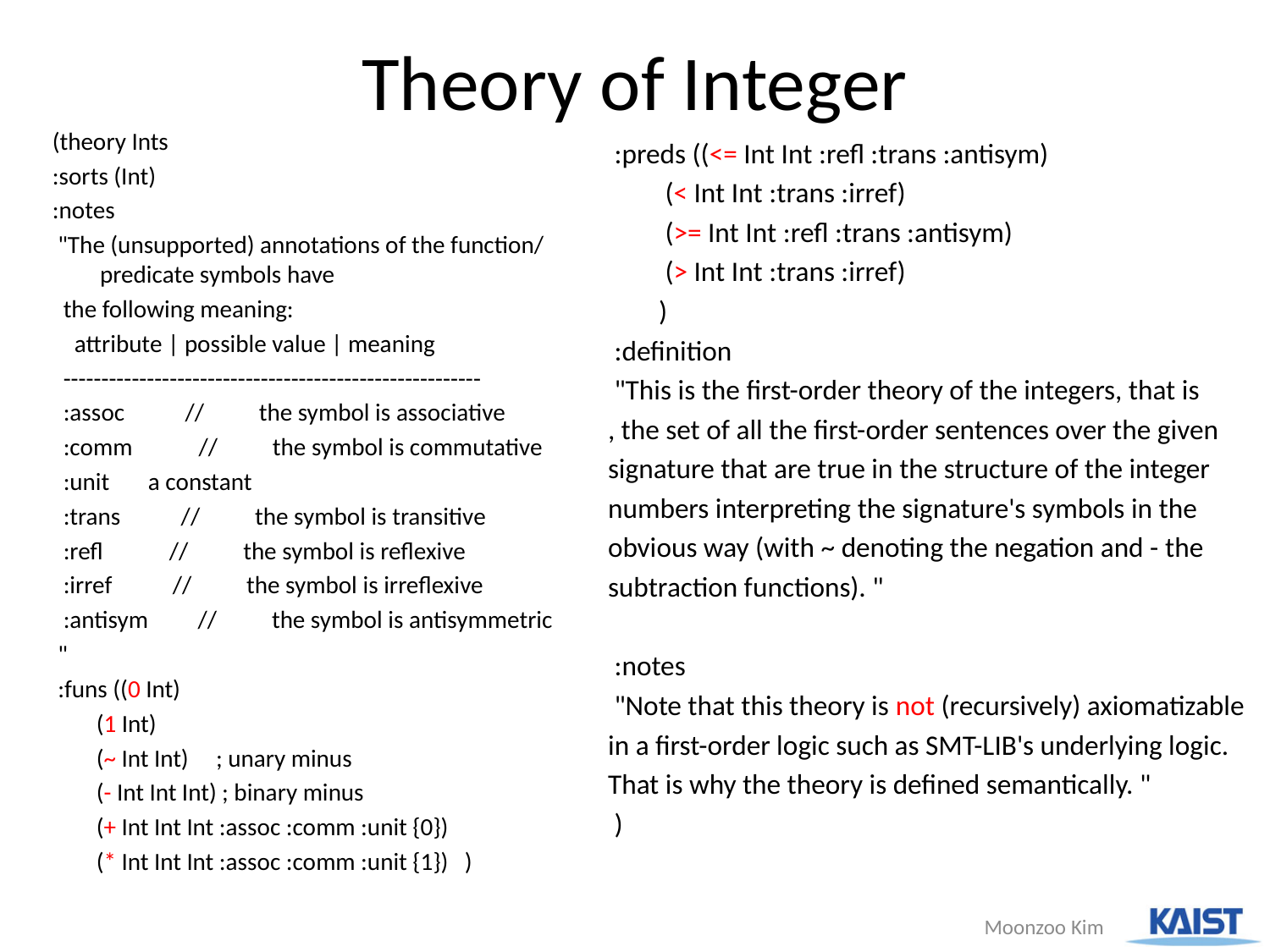

# Theory of Integer
(theory Ints
:sorts (Int)
:notes
 "The (unsupported) annotations of the function/predicate symbols have
  the following meaning:
    attribute | possible value | meaning
  -------------------------------------------------------
  :assoc           //          the symbol is associative
  :comm            //          the symbol is commutative
  :unit       a constant
  :trans           //          the symbol is transitive
  :refl            //          the symbol is reflexive
  :irref           //          the symbol is irreflexive
  :antisym         //          the symbol is antisymmetric
 "
 :funs ((0 Int)
        (1 Int)
        (~ Int Int)     ; unary minus
        (- Int Int Int) ; binary minus
        (+ Int Int Int :assoc :comm :unit {0})
        (* Int Int Int :assoc :comm :unit {1})   )

 :preds ((<= Int Int :refl :trans :antisym)
         (< Int Int :trans :irref)
         (>= Int Int :refl :trans :antisym)
         (> Int Int :trans :irref)
        )
 :definition
 "This is the first-order theory of the integers, that is
, the set of all the first-order sentences over the given
signature that are true in the structure of the integer
numbers interpreting the signature's symbols in the
obvious way (with ~ denoting the negation and - the
subtraction functions). "

 :notes
 "Note that this theory is not (recursively) axiomatizable
in a first-order logic such as SMT-LIB's underlying logic.
That is why the theory is defined semantically. "
 )

Moonzoo Kim